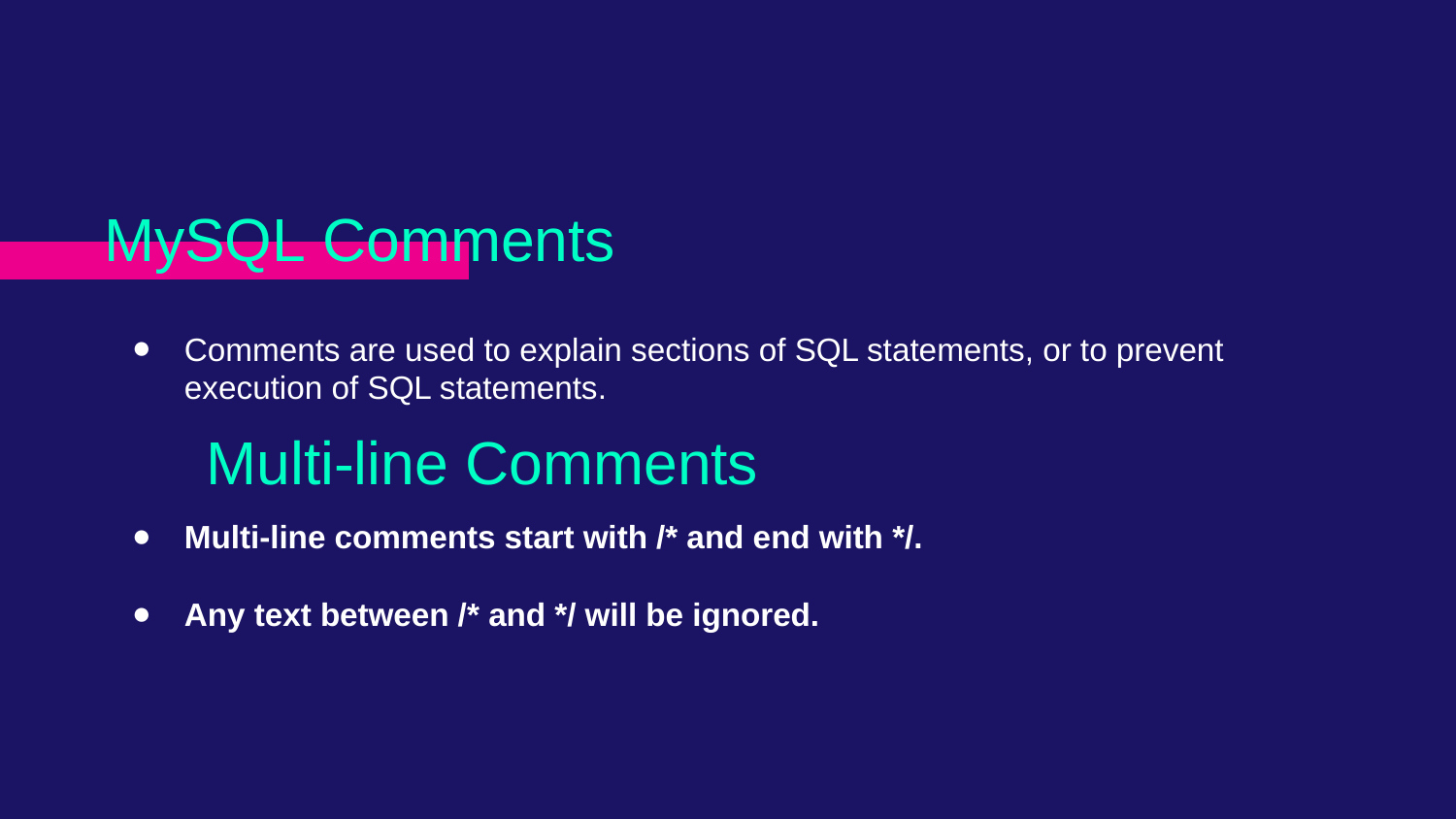

# MySQL Comments
Comments are used to explain sections of SQL statements, or to prevent execution of SQL statements.

Multi-line Comments

Multi-line comments start with /* and end with */.

Any text between /* and */ will be ignored.